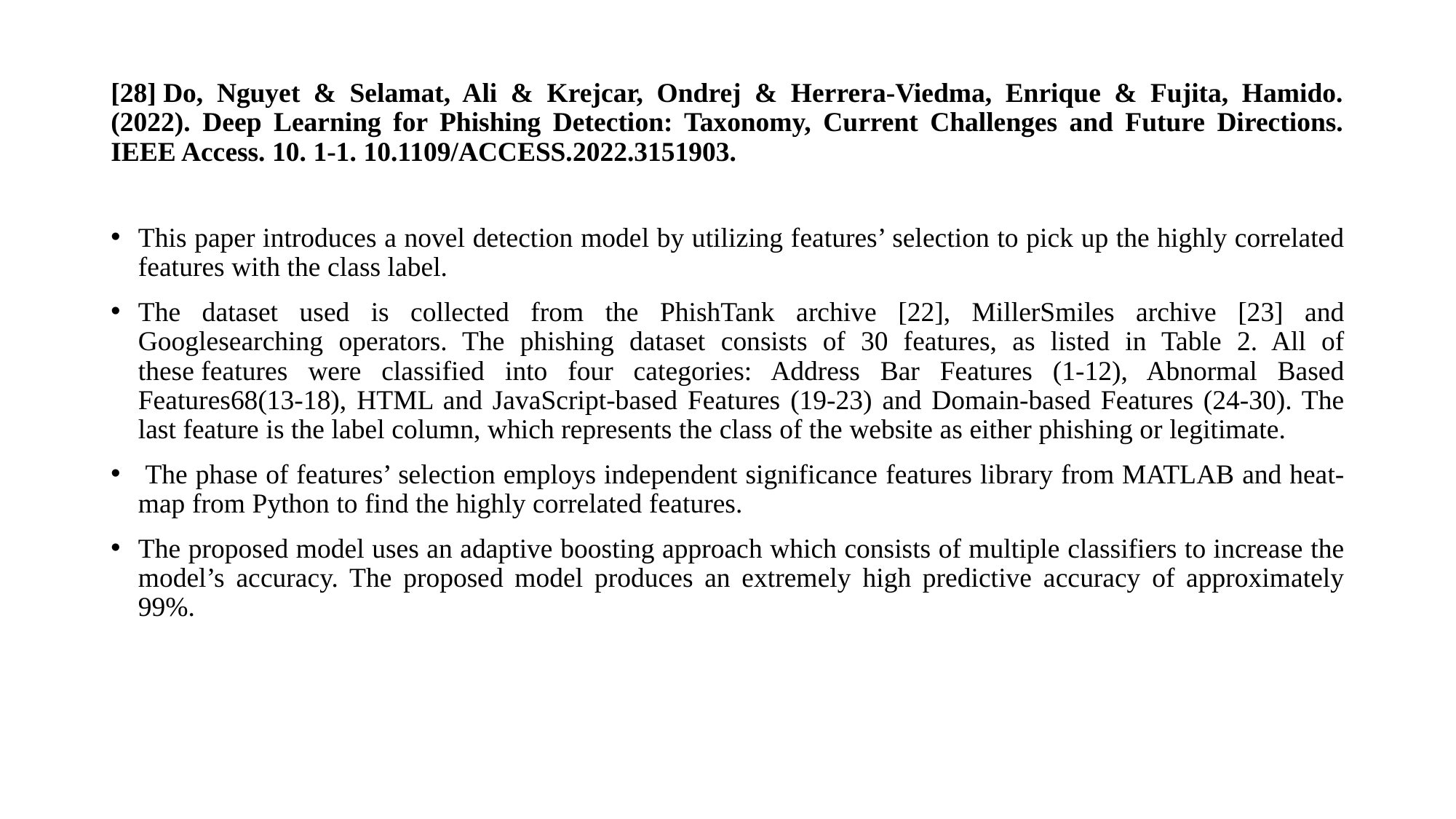

# [28] Do, Nguyet & Selamat, Ali & Krejcar, Ondrej & Herrera-Viedma, Enrique & Fujita, Hamido. (2022). Deep Learning for Phishing Detection: Taxonomy, Current Challenges and Future Directions. IEEE Access. 10. 1-1. 10.1109/ACCESS.2022.3151903.
This paper introduces a novel detection model by utilizing features’ selection to pick up the highly correlated features with the class label.
The dataset used is collected from the PhishTank archive [22], MillerSmiles archive [23] and Googlesearching operators. The phishing dataset consists of 30 features, as listed in Table 2. All of these features were classified into four categories: Address Bar Features (1-12), Abnormal Based Features68(13-18), HTML and JavaScript-based Features (19-23) and Domain-based Features (24-30). The last feature is the label column, which represents the class of the website as either phishing or legitimate.
 The phase of features’ selection employs independent significance features library from MATLAB and heat-map from Python to find the highly correlated features.
The proposed model uses an adaptive boosting approach which consists of multiple classifiers to increase the model’s accuracy. The proposed model produces an extremely high predictive accuracy of approximately 99%.